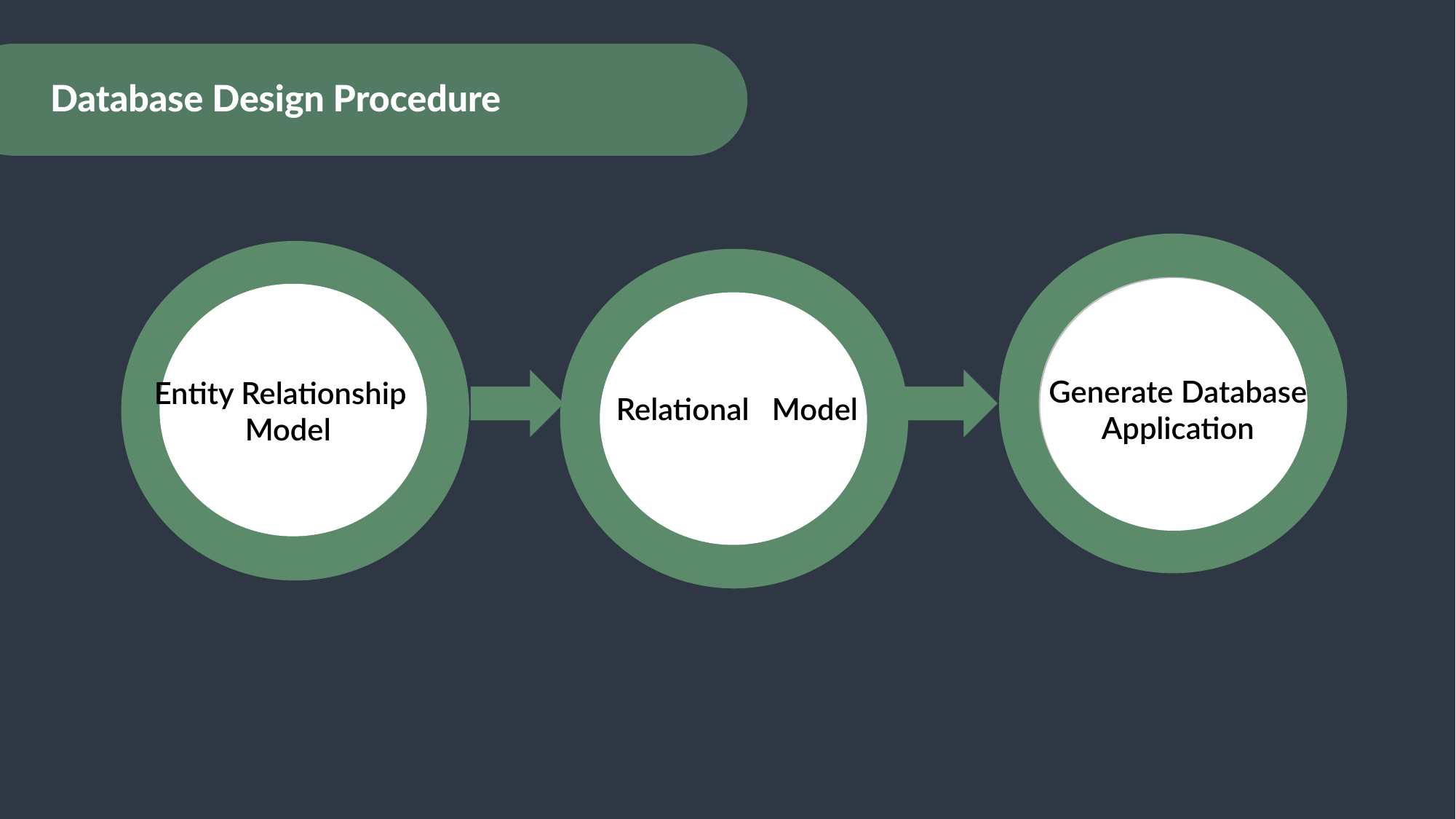

Database Design Procedure

Generate Database Application

Entity Relationship   Model

Relational   Model